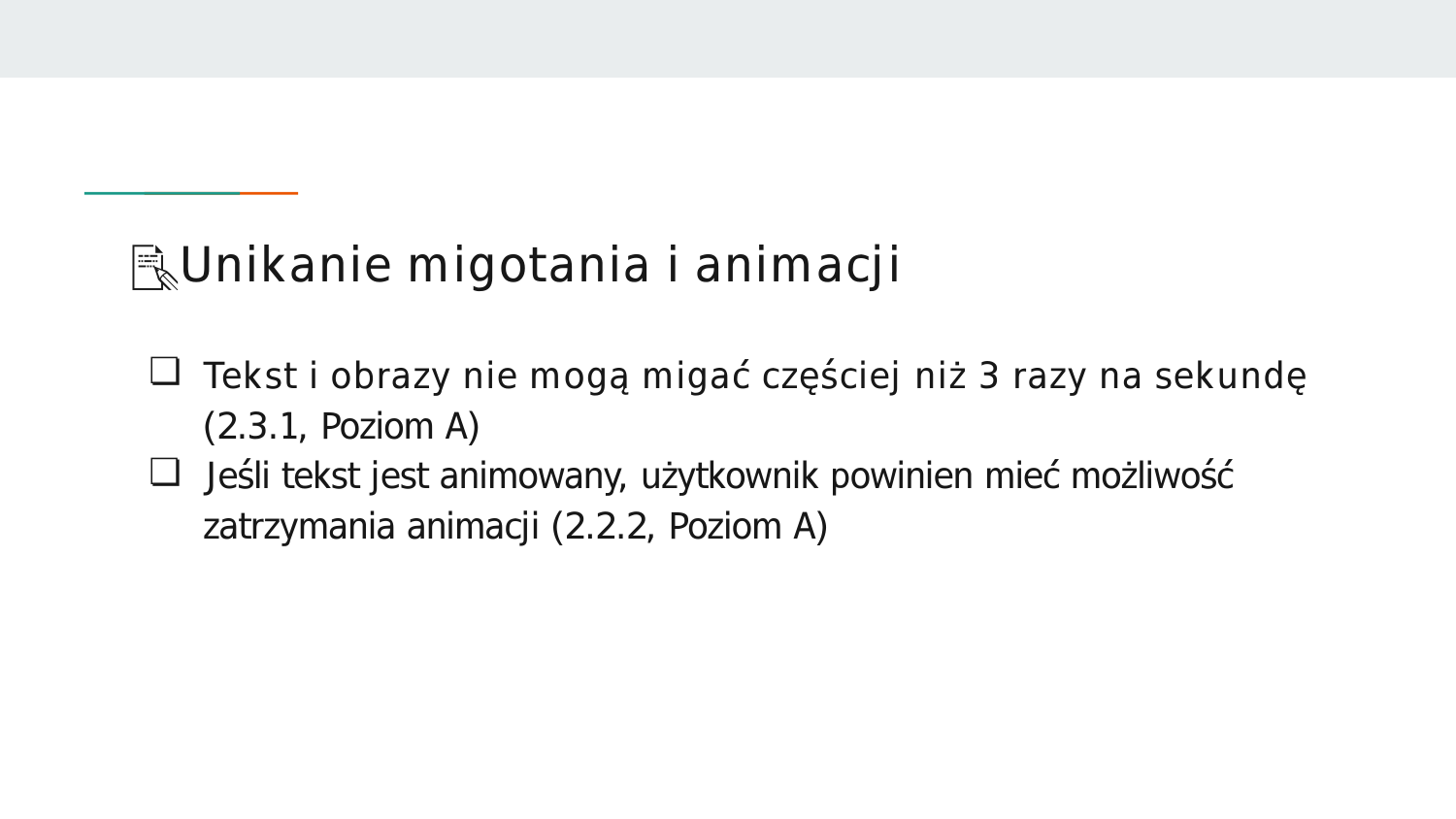

# 📝Unikanie migotania i animacji

Tekst i obrazy nie mogą migać częściej niż 3 razy na sekundę (2.3.1, Poziom A)
Jeśli tekst jest animowany, użytkownik powinien mieć możliwość zatrzymania animacji (2.2.2, Poziom A)